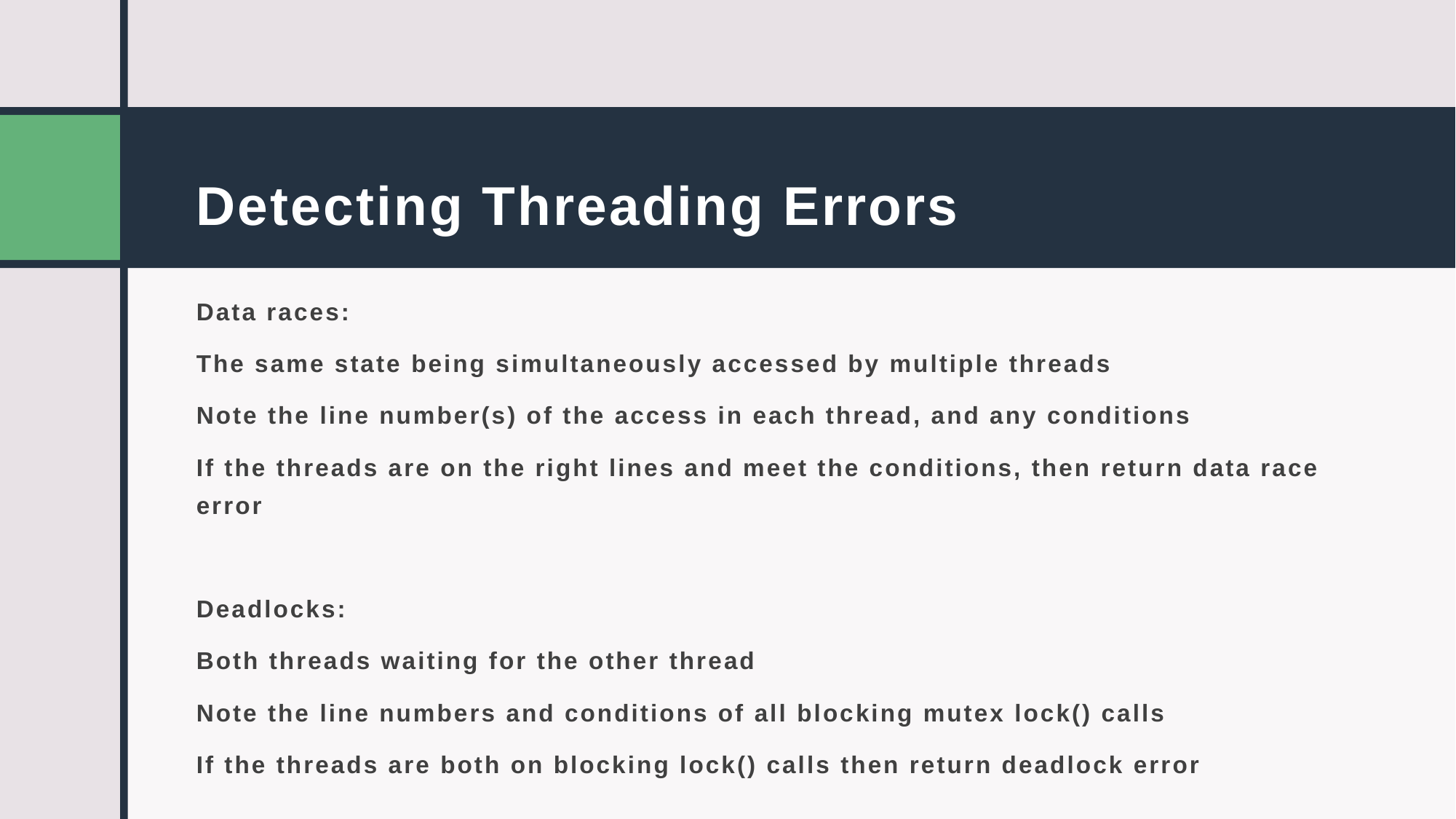

# Detecting Threading Errors

Data races:
The same state being simultaneously accessed by multiple threads
Note the line number(s) of the access in each thread, and any conditions
If the threads are on the right lines and meet the conditions, then return data race error

Deadlocks:
Both threads waiting for the other thread
Note the line numbers and conditions of all blocking mutex lock() calls
If the threads are both on blocking lock() calls then return deadlock error